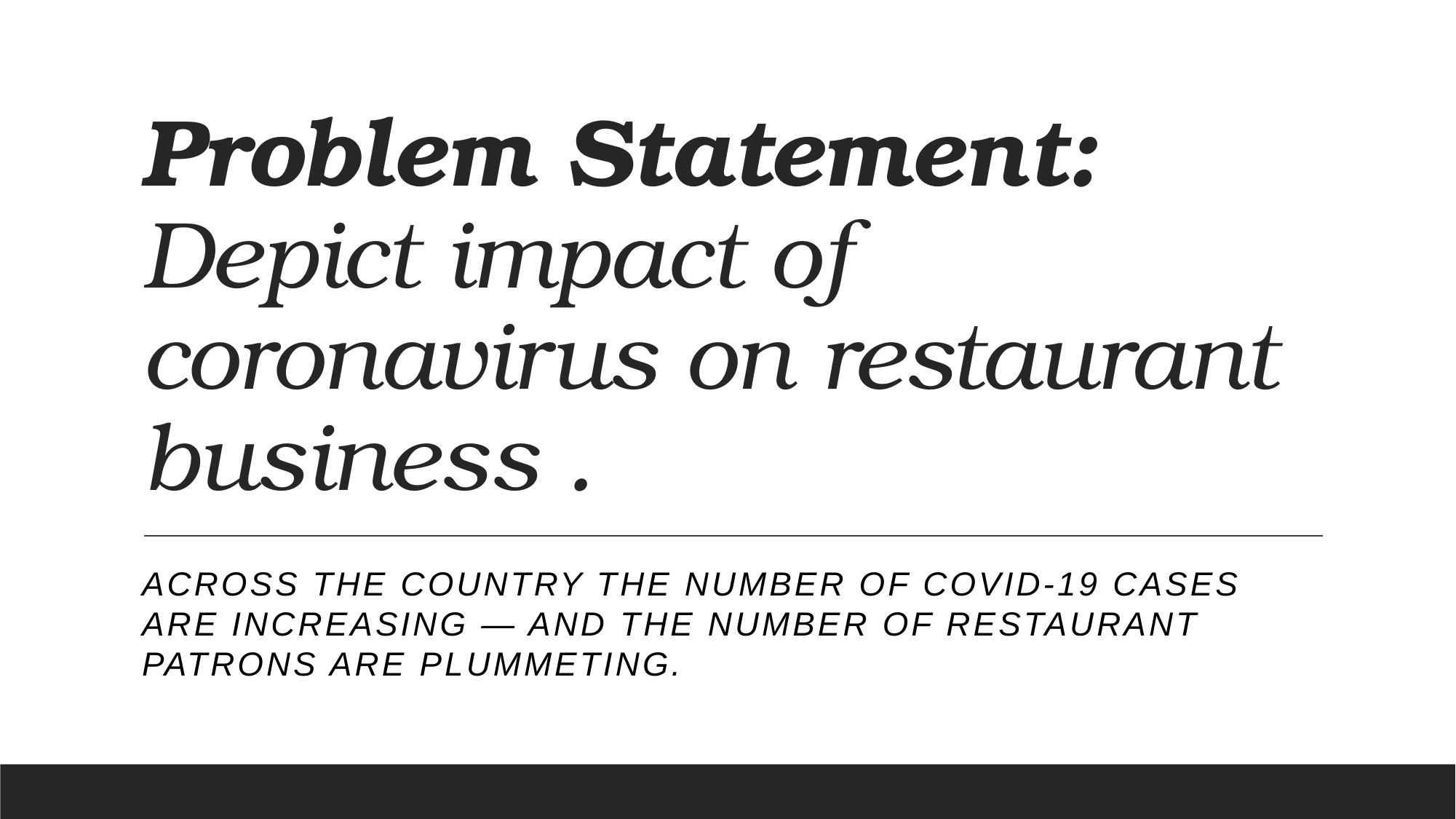

# Problem Statement: Depict impact of coronavirus on restaurant business .
Across the country the number of COVID-19 cases are increasing — and the number of restaurant patrons are plummeting.